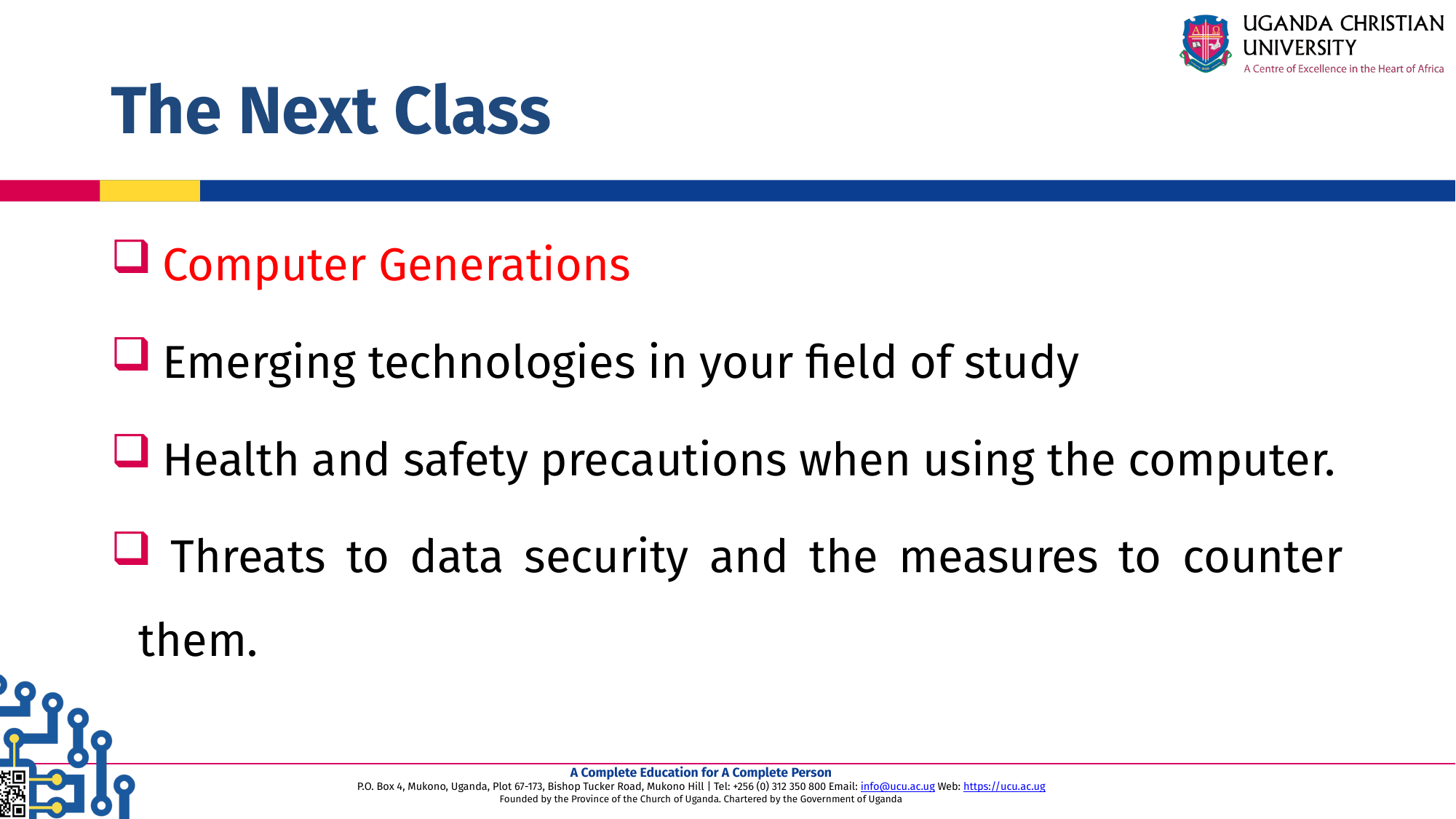

# The Next Class
 Computer Generations
 Emerging technologies in your field of study
 Health and safety precautions when using the computer.
 Threats to data security and the measures to counter them.